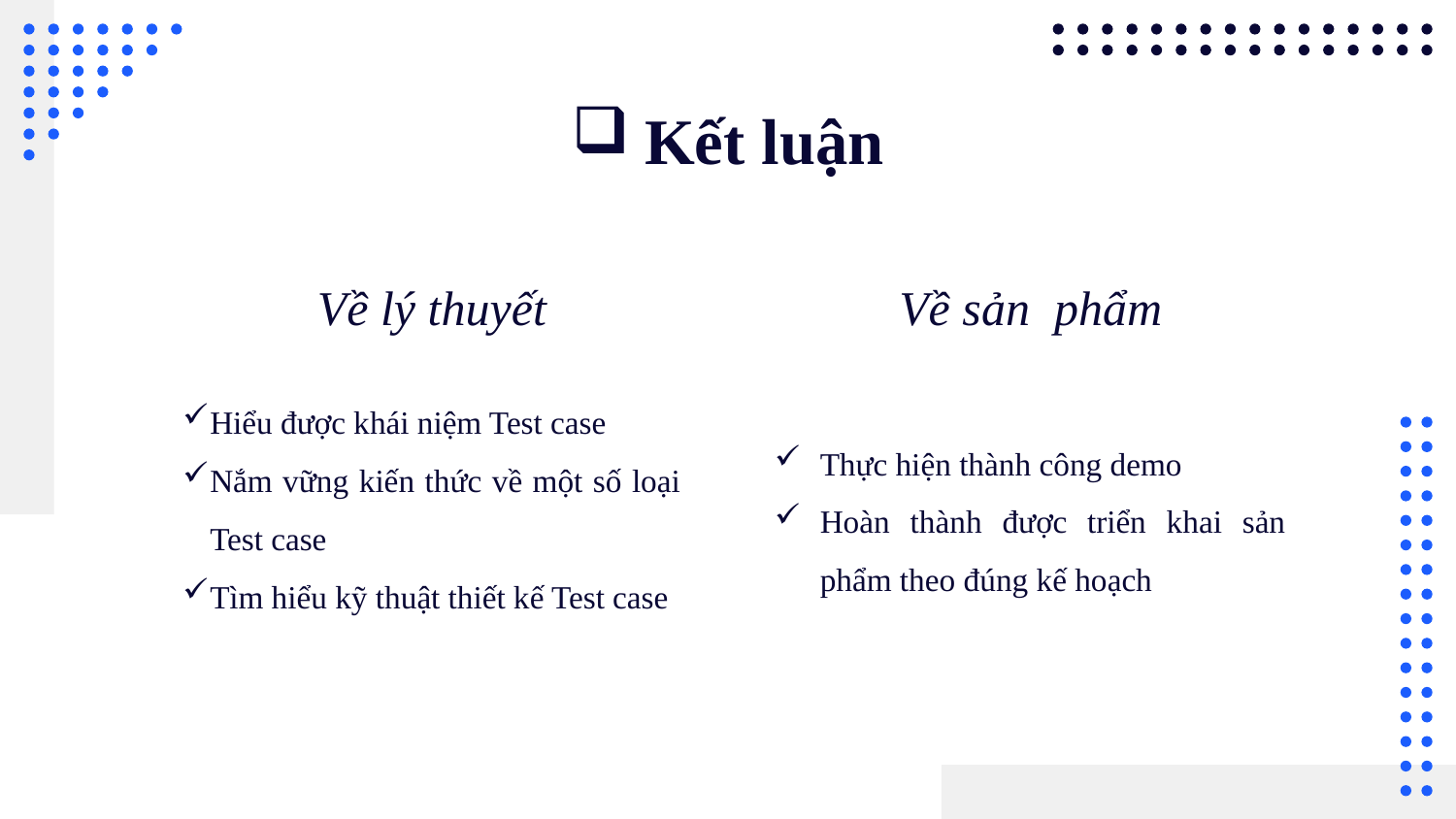

# Kết luận
Về lý thuyết
Về sản  phẩm
Hiểu được khái niệm Test case
Nắm vững kiến thức về một số loại Test case
Tìm hiểu kỹ thuật thiết kế Test case
Thực hiện thành công demo
Hoàn thành được triển khai sản phẩm theo đúng kế hoạch